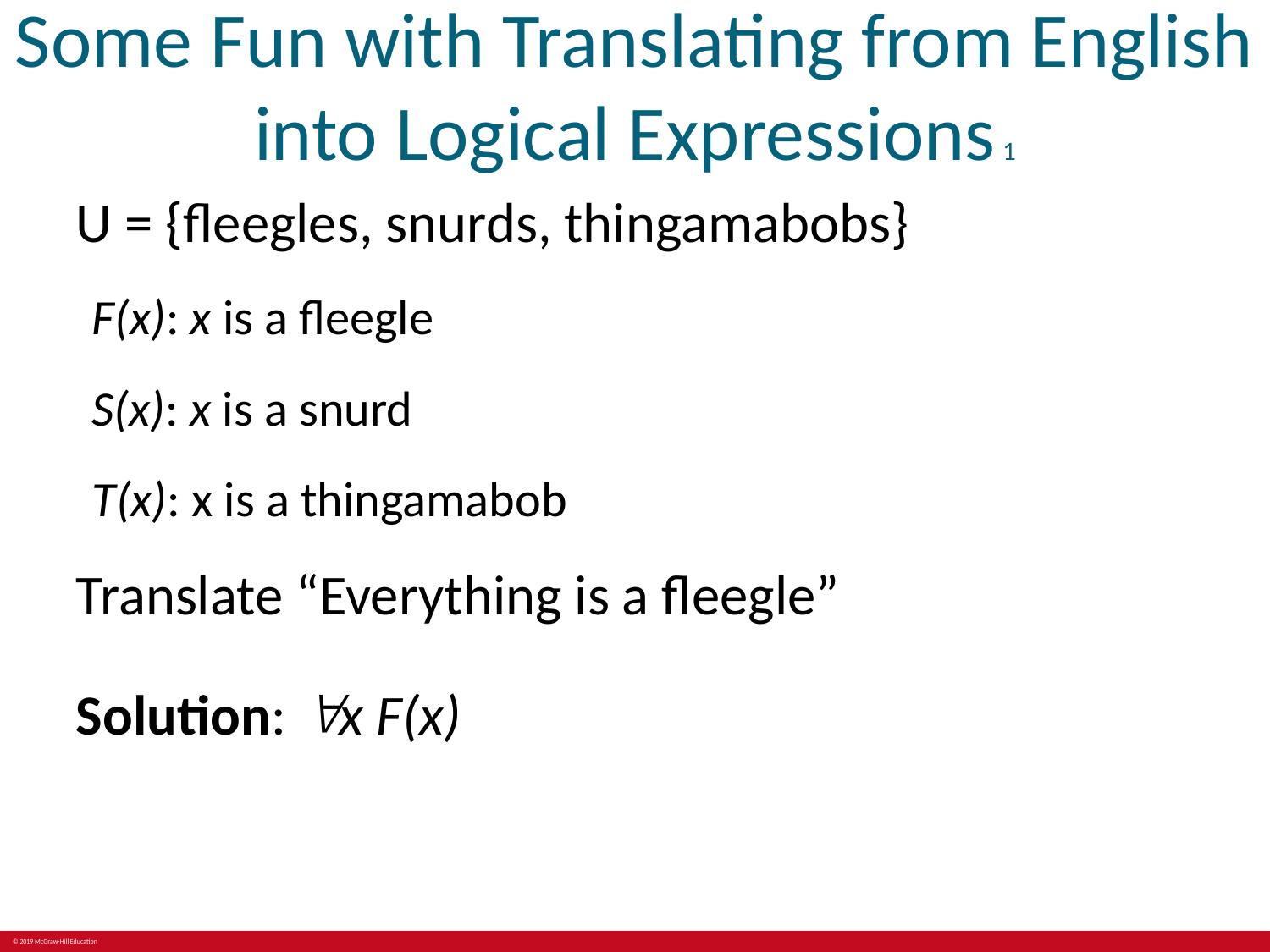

# Some Fun with Translating from English into Logical Expressions 1
U = {fleegles, snurds, thingamabobs}
F(x): x is a fleegle
S(x): x is a snurd
T(x): x is a thingamabob
Translate “Everything is a fleegle”
Solution: ∀x F(x)